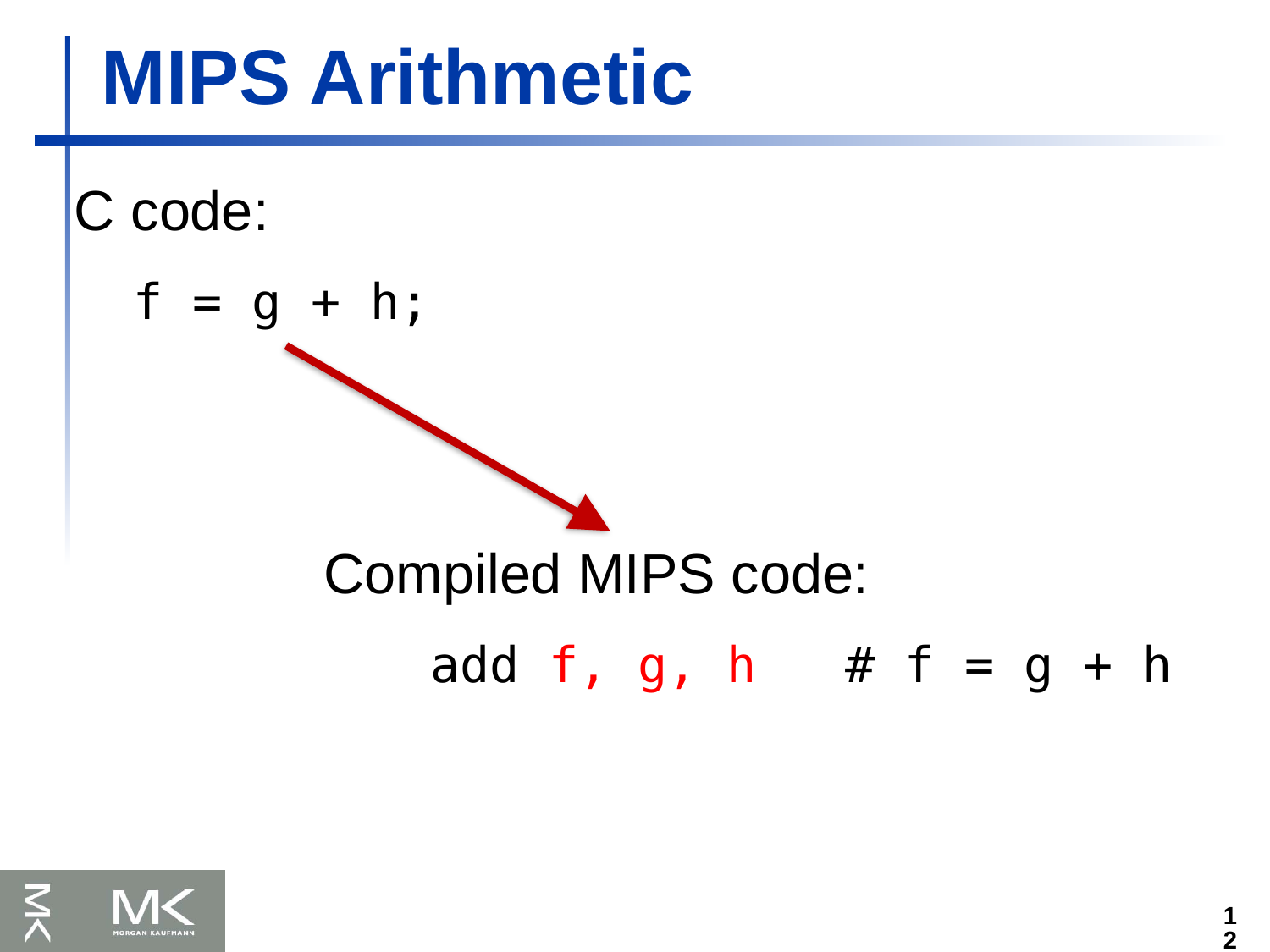

MIPS Arithmetic
C code:
  f = g + h;

Compiled MIPS code:
	  add f, g, h   # f = g + h
12